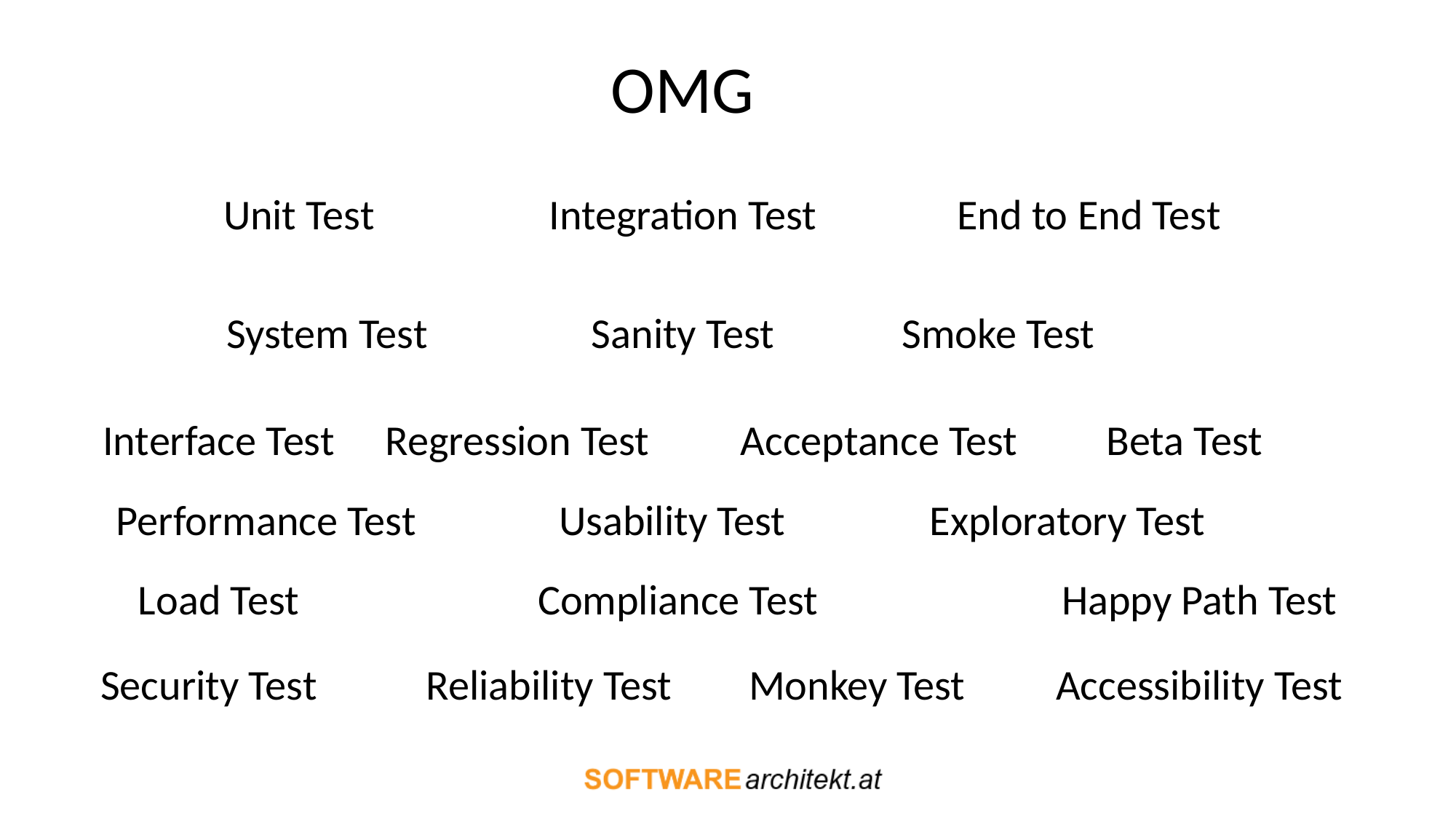

OMG
Unit Test
Integration Test
End to End Test
System Test
Sanity Test
Smoke Test
Interface Test
Regression Test
Acceptance Test
Beta Test
Performance Test
Usability Test
Exploratory Test
Load Test
Compliance Test
Happy Path Test
Security Test
Reliability Test
Monkey Test
Accessibility Test